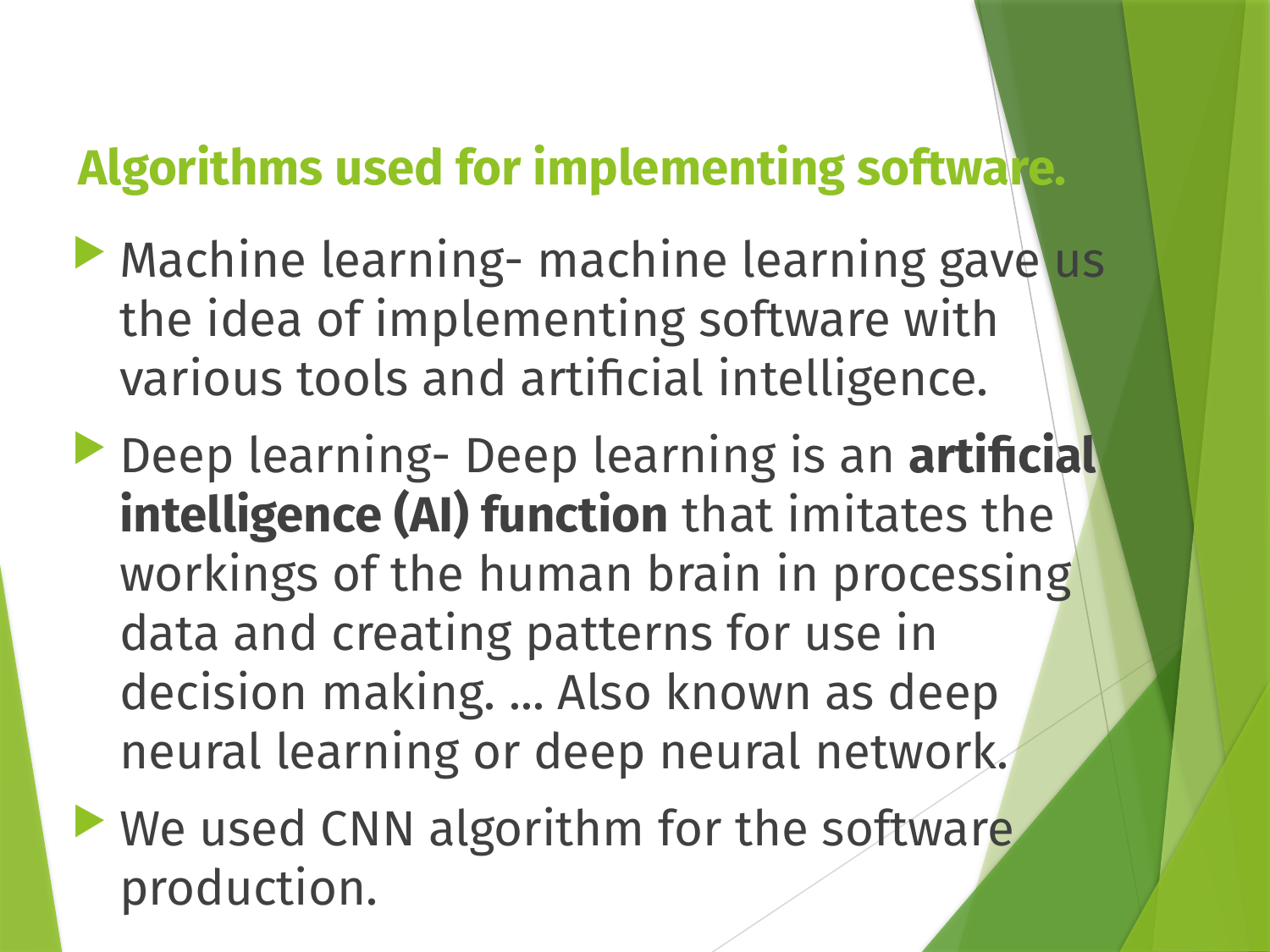

# Algorithms used for implementing software.
Machine learning- machine learning gave us the idea of implementing software with various tools and artificial intelligence.
Deep learning- Deep learning is an artificial intelligence (AI) function that imitates the workings of the human brain in processing data and creating patterns for use in decision making. ... Also known as deep neural learning or deep neural network.
We used CNN algorithm for the software production.